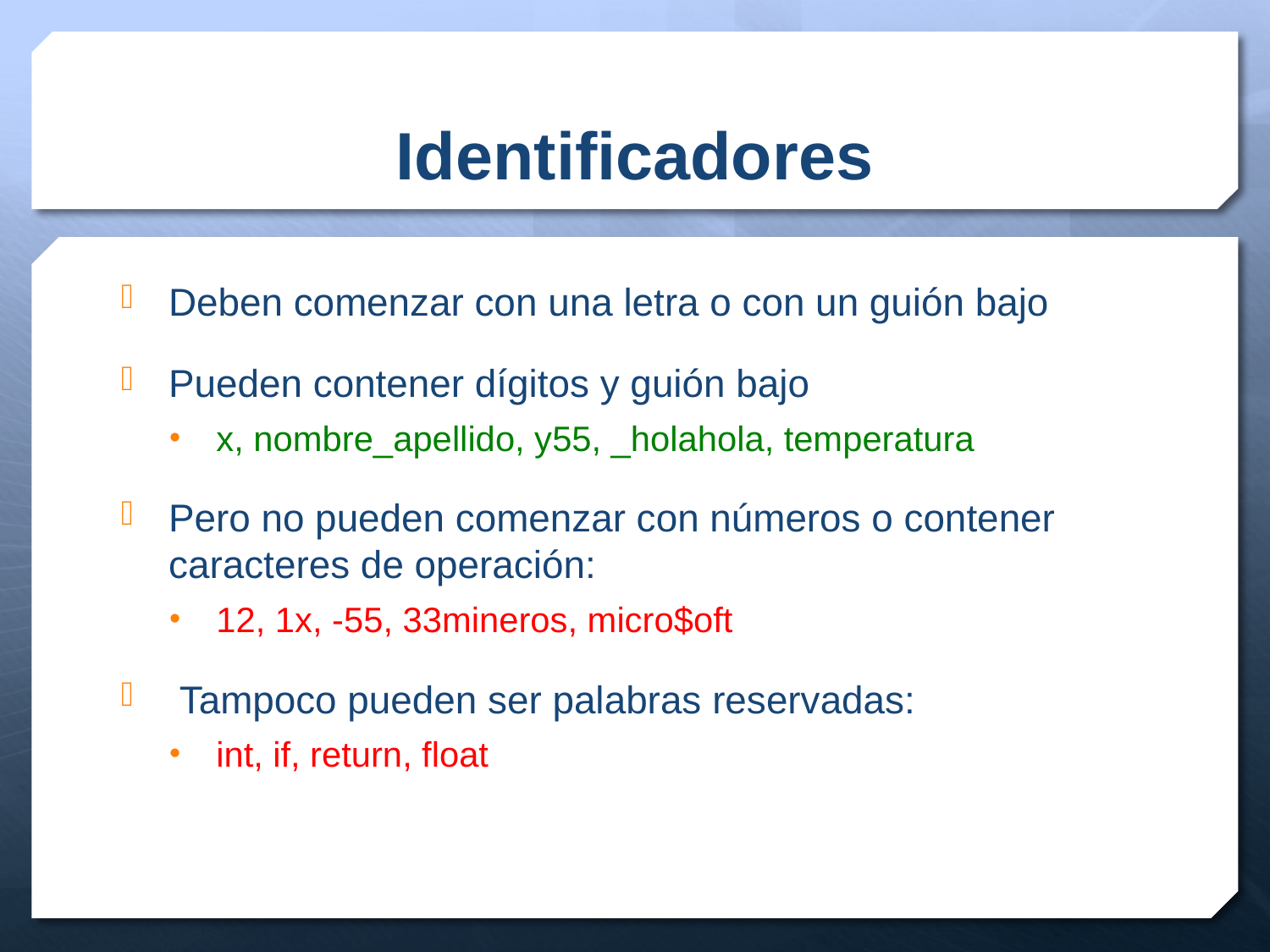

# Identificadores
Deben comenzar con una letra o con un guión bajo
Pueden contener dígitos y guión bajo
x, nombre_apellido, y55, _holahola, temperatura
Pero no pueden comenzar con números o contener caracteres de operación:
12, 1x, -55, 33mineros, micro$oft
 Tampoco pueden ser palabras reservadas:
int, if, return, float